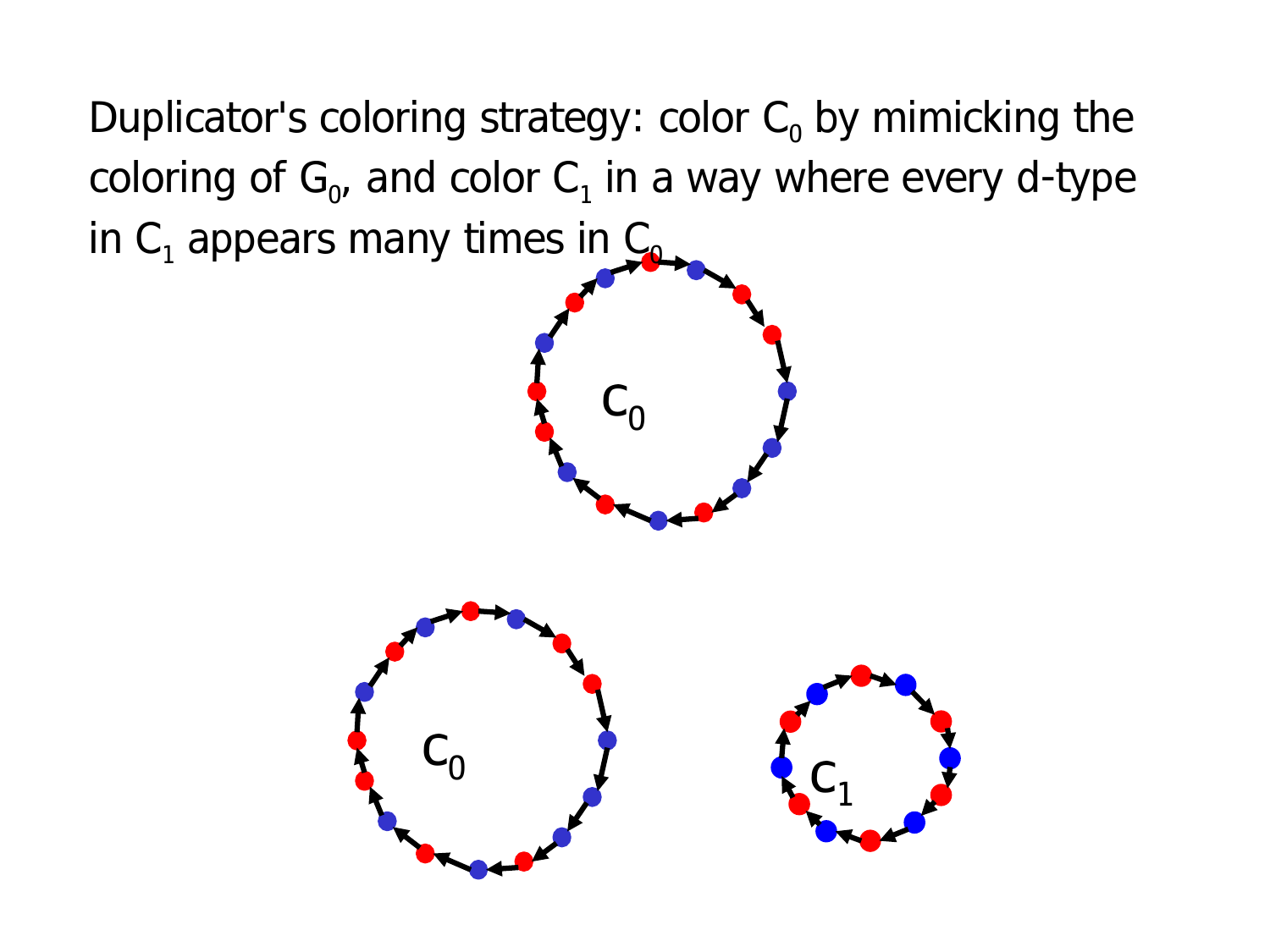

Duplicator's coloring strategy: color C0 by mimicking the
coloring of G0, and color C1 in a way where every d-type
in C1 appears many times in C0

c0

c0

c1